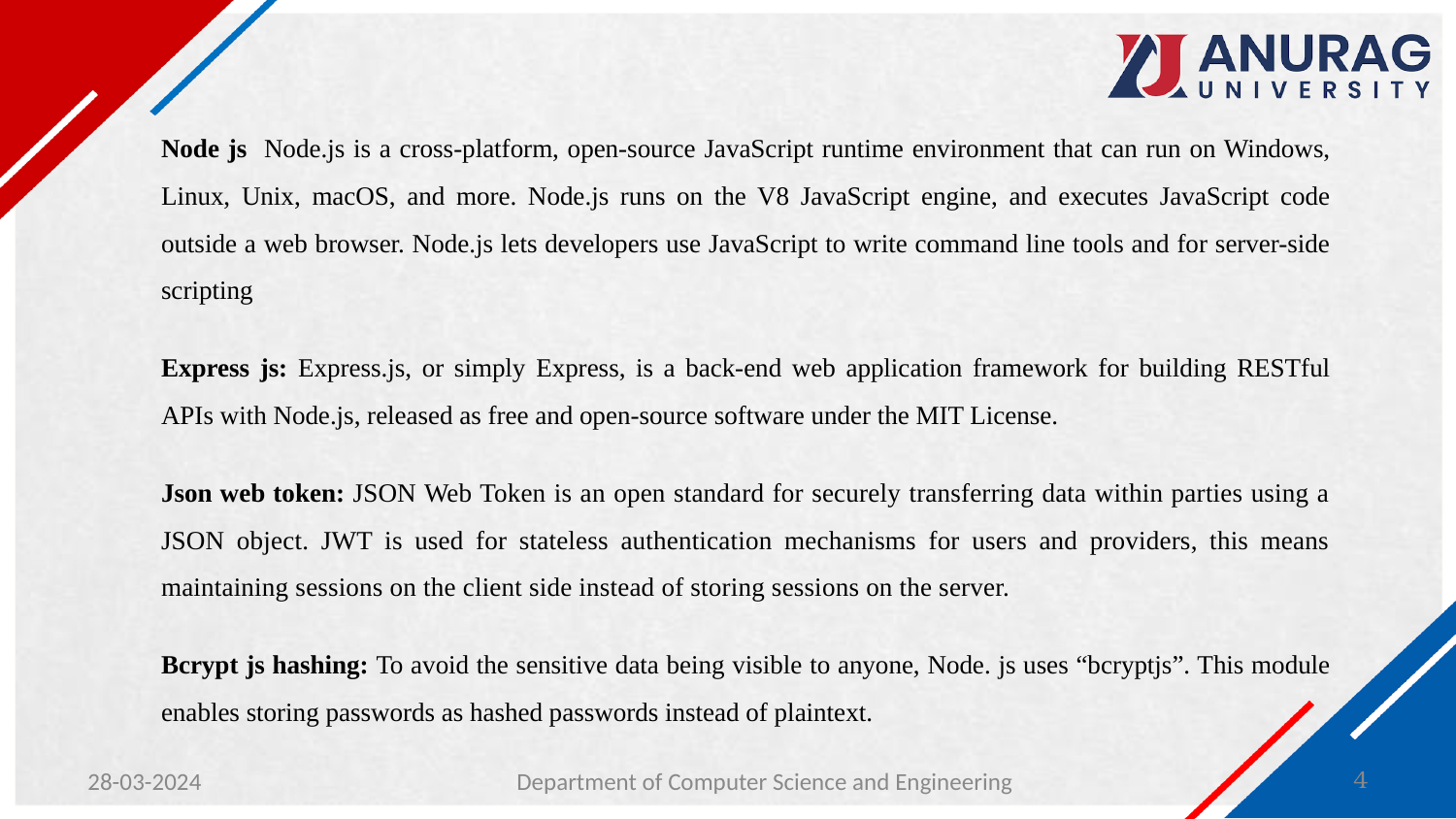

Node js  Node.js is a cross-platform, open-source JavaScript runtime environment that can run on Windows, Linux, Unix, macOS, and more. Node.js runs on the V8 JavaScript engine, and executes JavaScript code outside a web browser. Node.js lets developers use JavaScript to write command line tools and for server-side scripting
Express js: Express.js, or simply Express, is a back-end web application framework for building RESTful APIs with Node.js, released as free and open-source software under the MIT License.
Json web token: JSON Web Token is an open standard for securely transferring data within parties using a JSON object. JWT is used for stateless authentication mechanisms for users and providers, this means maintaining sessions on the client side instead of storing sessions on the server.
Bcrypt js hashing: To avoid the sensitive data being visible to anyone, Node. js uses “bcryptjs”. This module enables storing passwords as hashed passwords instead of plaintext.

28-03-2024
4
Department of Computer Science and Engineering